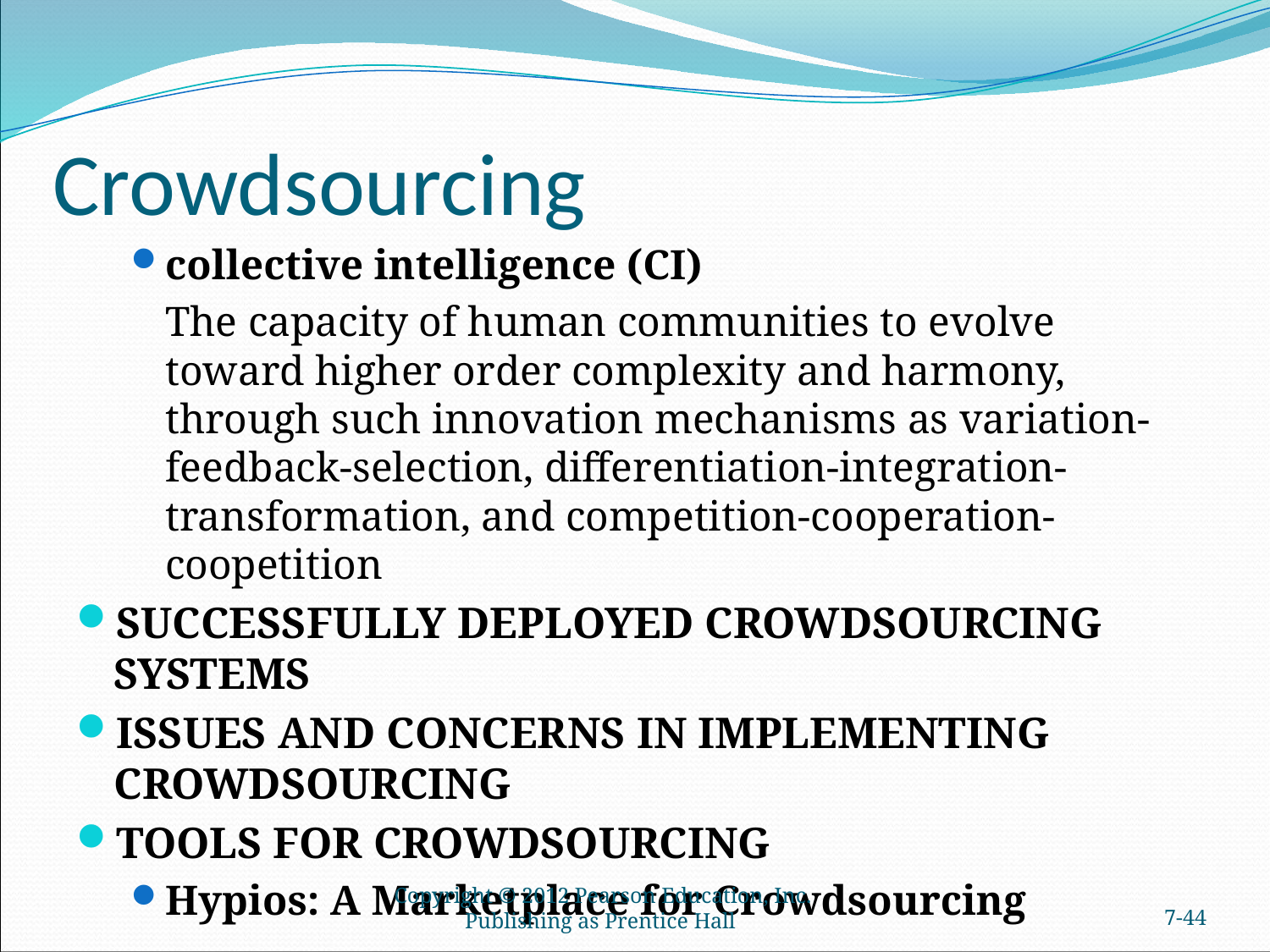

# Crowdsourcing
collective intelligence (CI)
	The capacity of human communities to evolve toward higher order complexity and harmony, through such innovation mechanisms as variation-feedback-selection, differentiation-integration-transformation, and competition-cooperation-coopetition
SUCCESSFULLY DEPLOYED CROWDSOURCING SYSTEMS
ISSUES AND CONCERNS IN IMPLEMENTING CROWDSOURCING
TOOLS FOR CROWDSOURCING
Hypios: A Marketplace for Crowdsourcing

Copyright © 2012 Pearson Education, Inc. Publishing as Prentice Hall
7-44